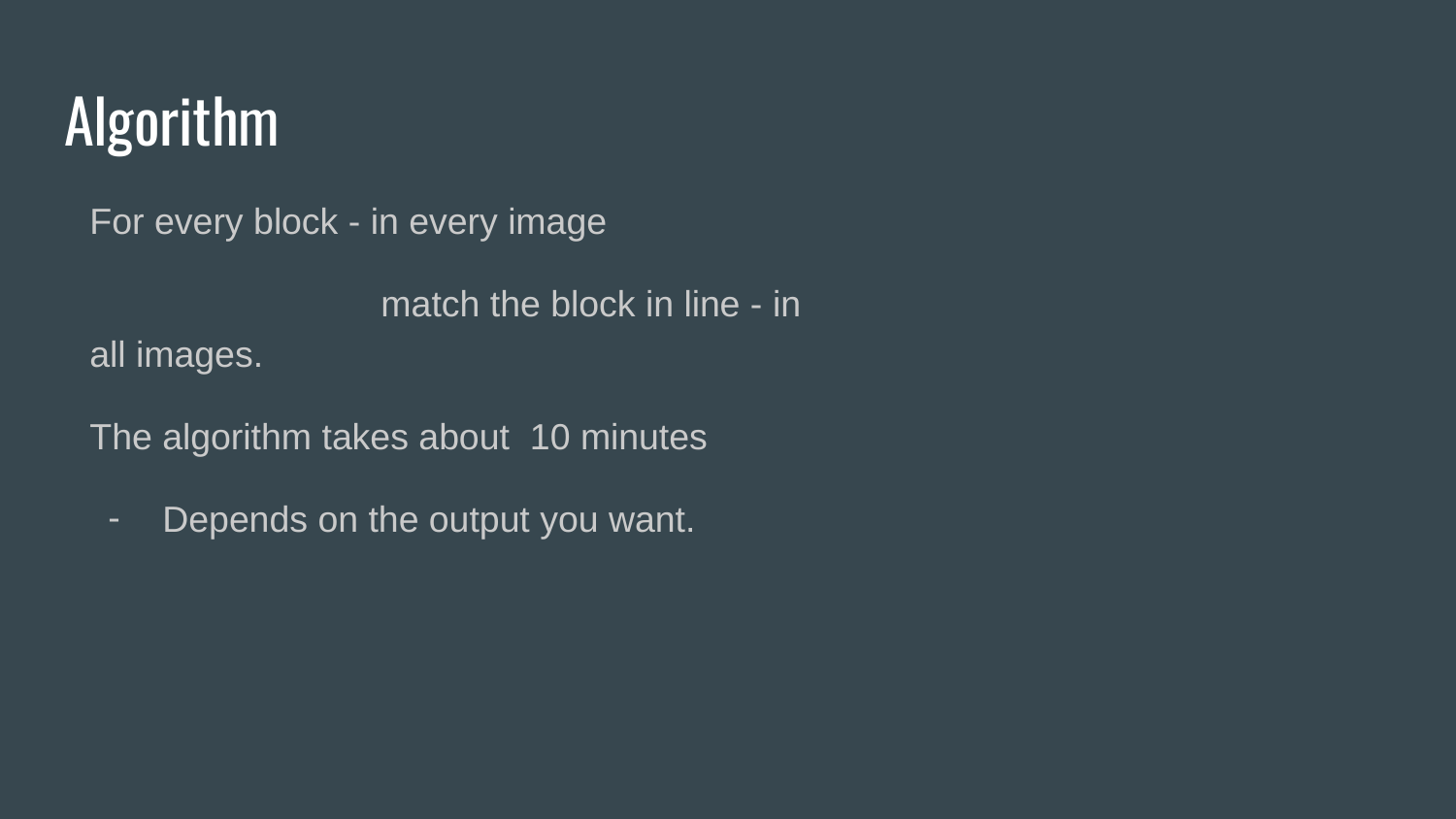

# Algorithm
For every block - in every image
		match the block in line - in all images.
The algorithm takes about  10 minutes
Depends on the output you want.